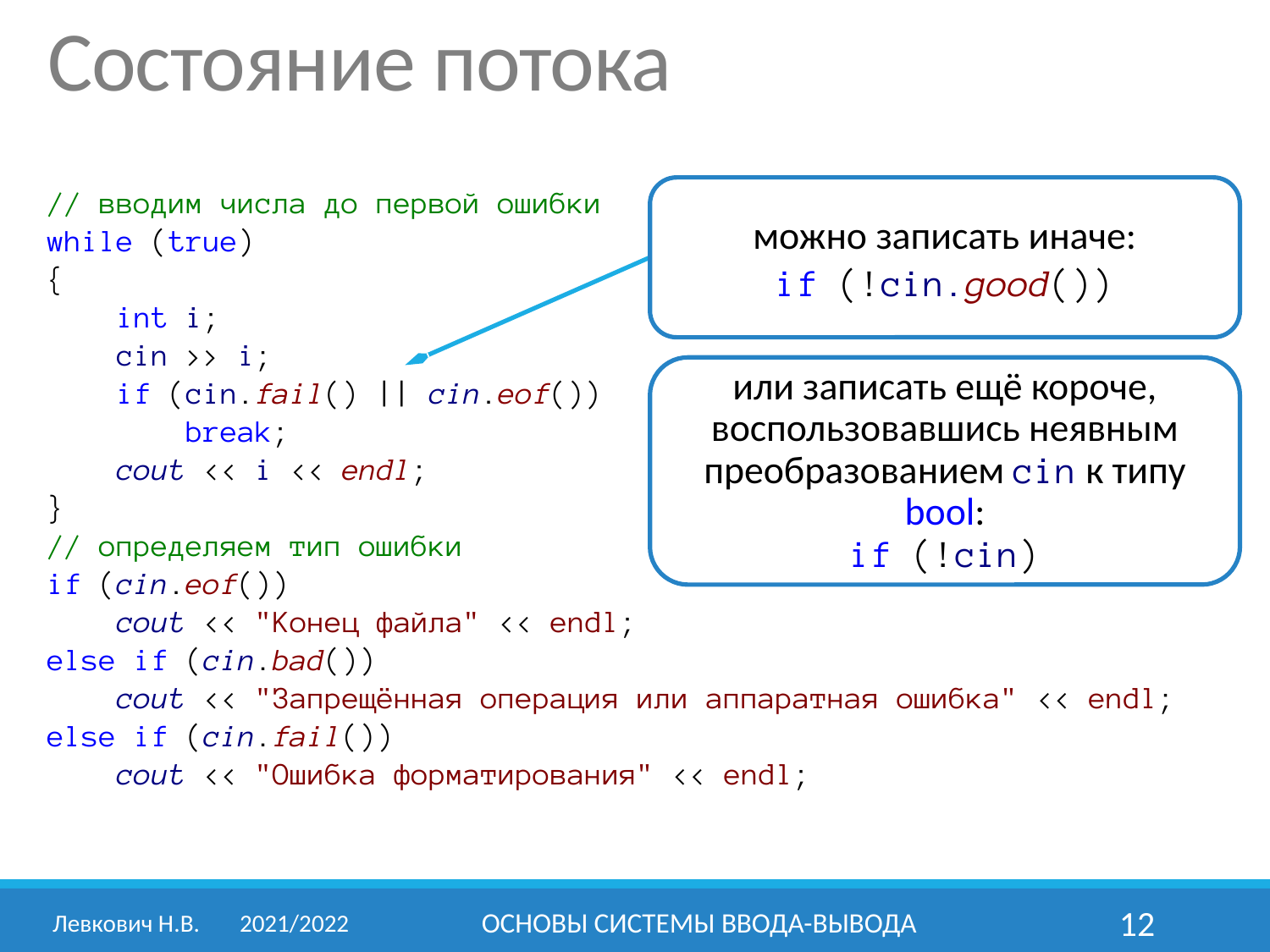

Состояние потока

// вводим числа до первой ошибки
while (true)
{
    int i;
    cin >> i;
    if (cin.fail() || cin.eof())
        break;
    cout << i << endl;
}
// определяем тип ошибки
if (cin.eof())
    cout << "Конец файла" << endl;
else if (cin.bad())
    cout << "Запрещённая операция или аппаратная ошибка" << endl;
else if (cin.fail())
    cout << "Ошибка форматирования" << endl;
можно записать иначе:
if (!cin.good())
или записать ещё короче, воспользовавшись неявным преобразованием cin к типу bool:
if (!cin)

Левкович Н.В.	2021/2022
ОСНОВЫ СИСТЕМЫ ВВОДА-ВЫВОДА
12